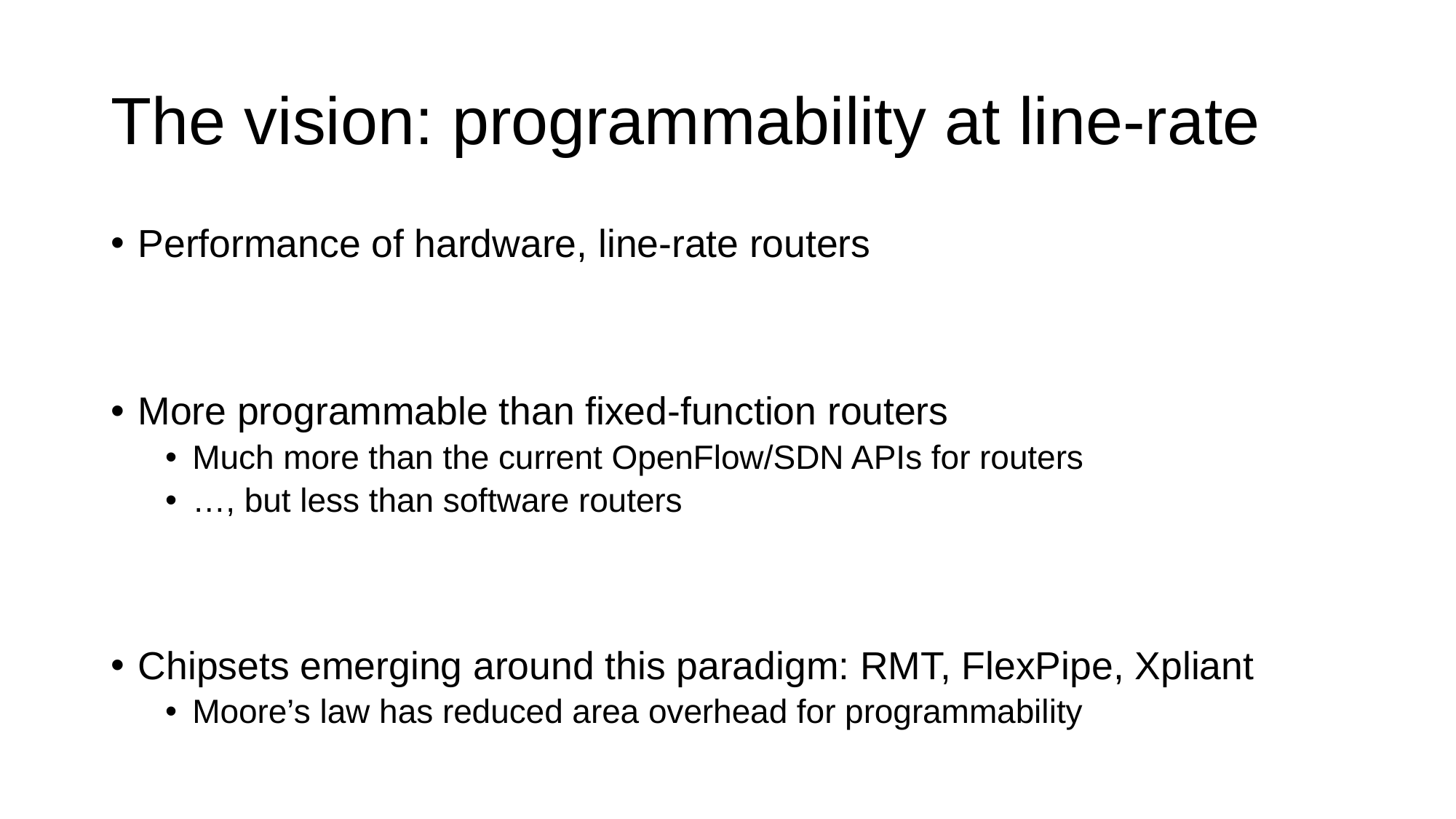

# The vision: programmability at line-rate
Performance of hardware, line-rate routers

More programmable than fixed-function routers
Much more than the current OpenFlow/SDN APIs for routers
…, but less than software routers

Chipsets emerging around this paradigm: RMT, FlexPipe, Xpliant
Moore’s law has reduced area overhead for programmability